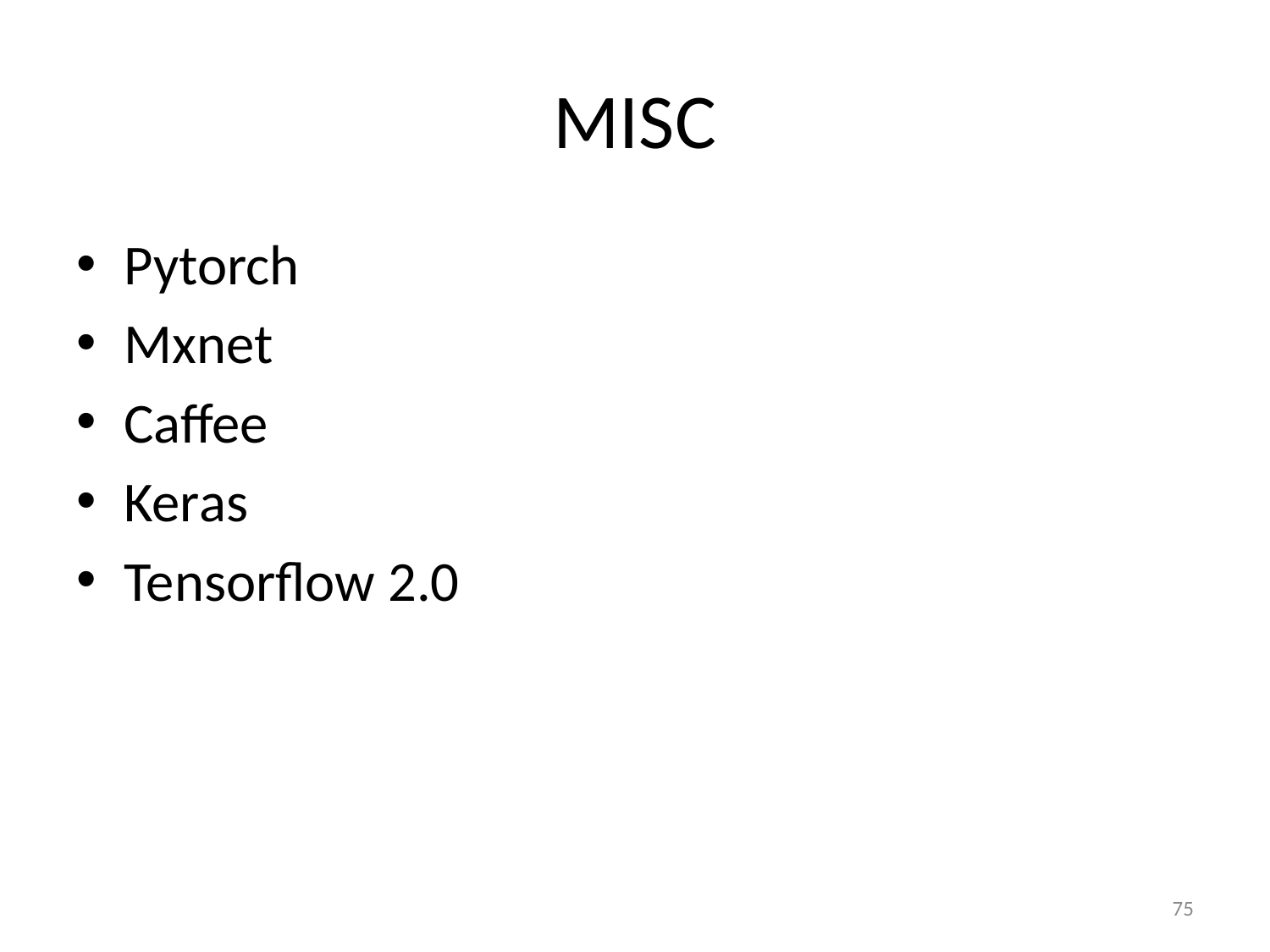

# MISC
Pytorch
Mxnet
Caffee
Keras
Tensorflow 2.0

75